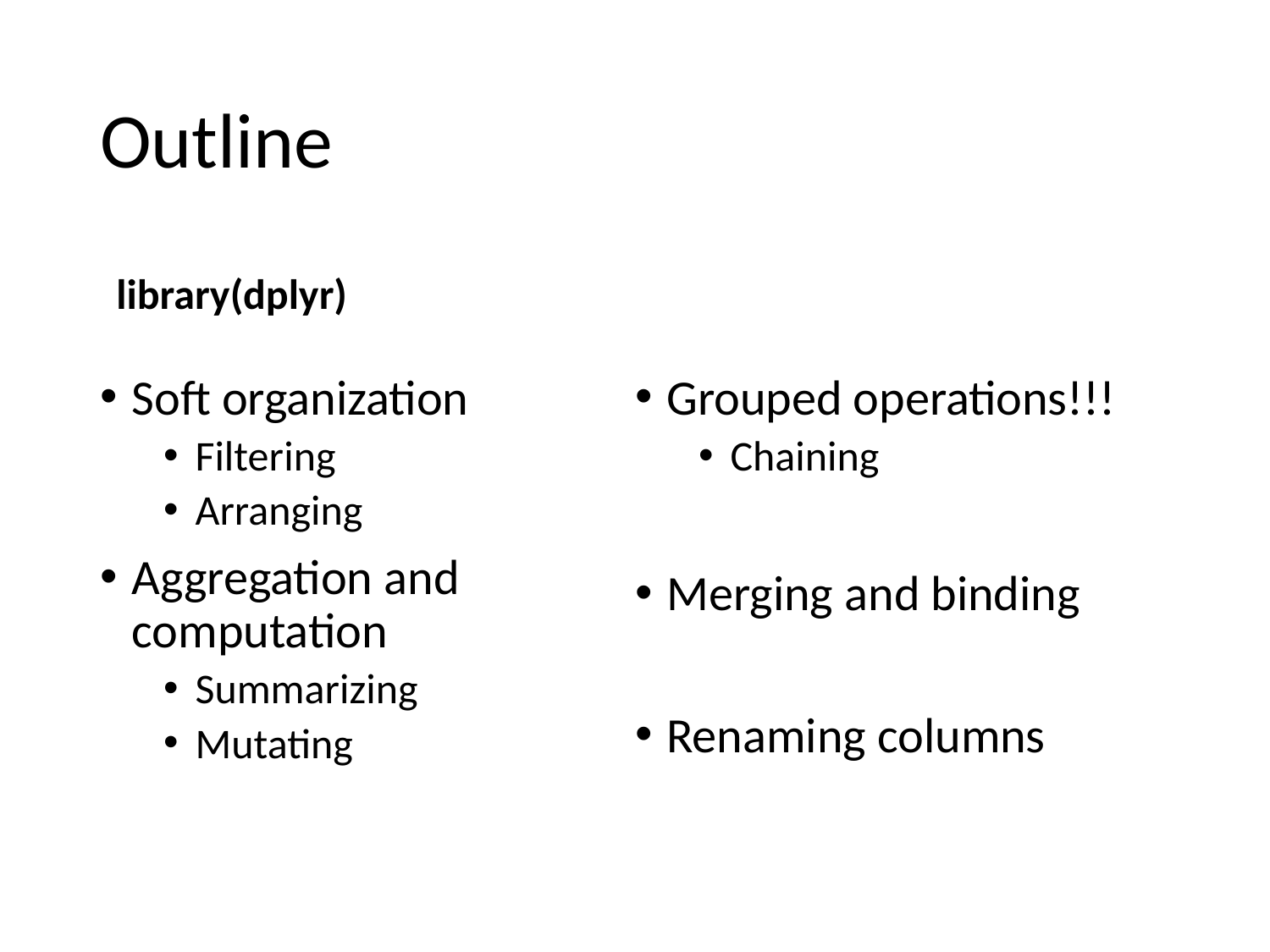

# Outline
library(dplyr)
Soft organization
Filtering
Arranging
Aggregation and computation
Summarizing
Mutating

Grouped operations!!!
Chaining

Merging and binding

Renaming columns